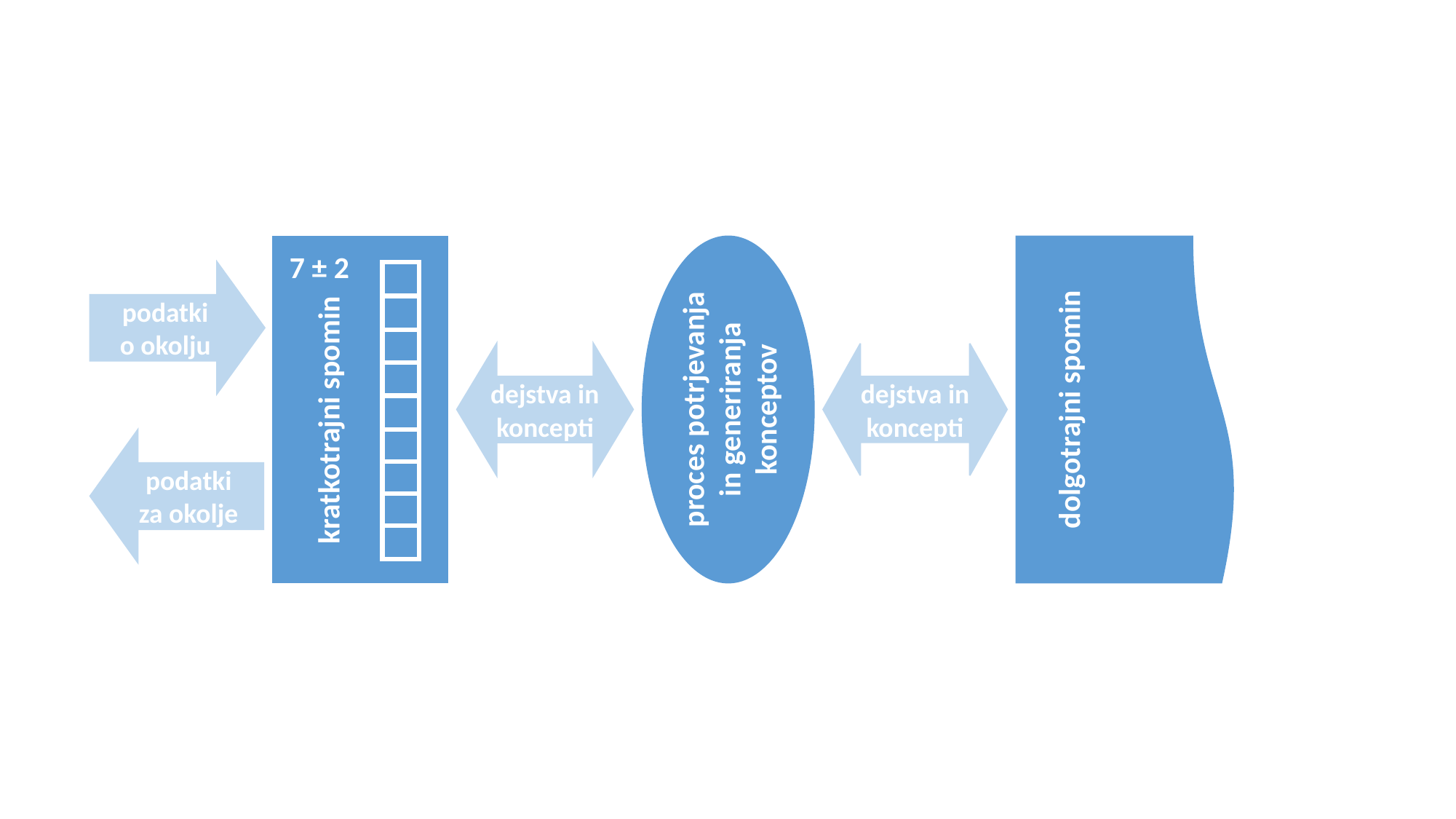

proces potrjevanja in generiranja konceptov
kratkotrajni spomin  .

7 ± 2

podatki
o okolju
dolgotrajni spomin

dejstva in koncepti
dejstva in koncepti
podatki
za okolje